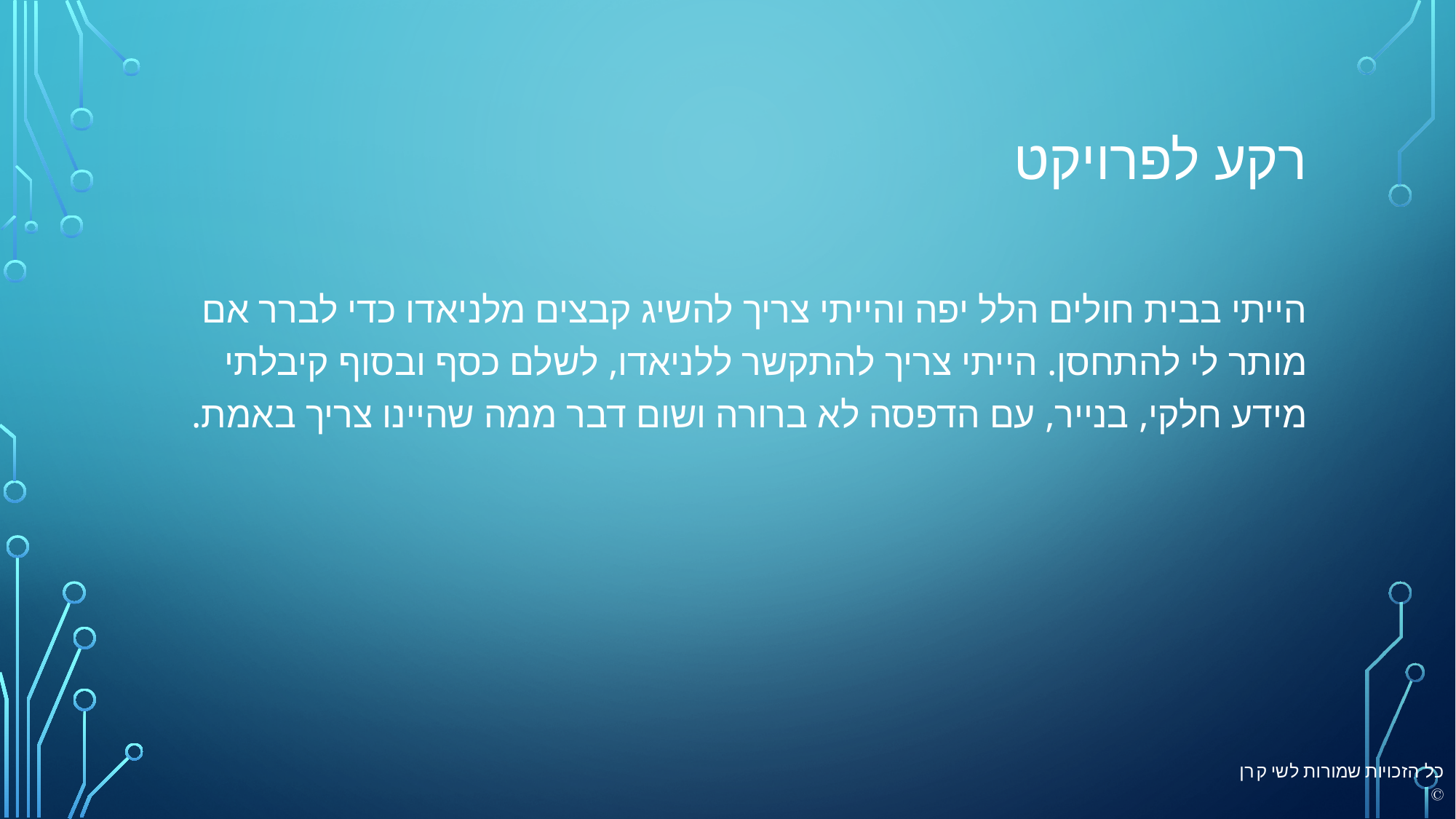

# רקע לפרויקט
הייתי בבית חולים הלל יפה והייתי צריך להשיג קבצים מלניאדו כדי לברר אם מותר לי להתחסן. הייתי צריך להתקשר ללניאדו, לשלם כסף ובסוף קיבלתי מידע חלקי, בנייר, עם הדפסה לא ברורה ושום דבר ממה שהיינו צריך באמת.
כל הזכויות שמורות לשי קרן ©️